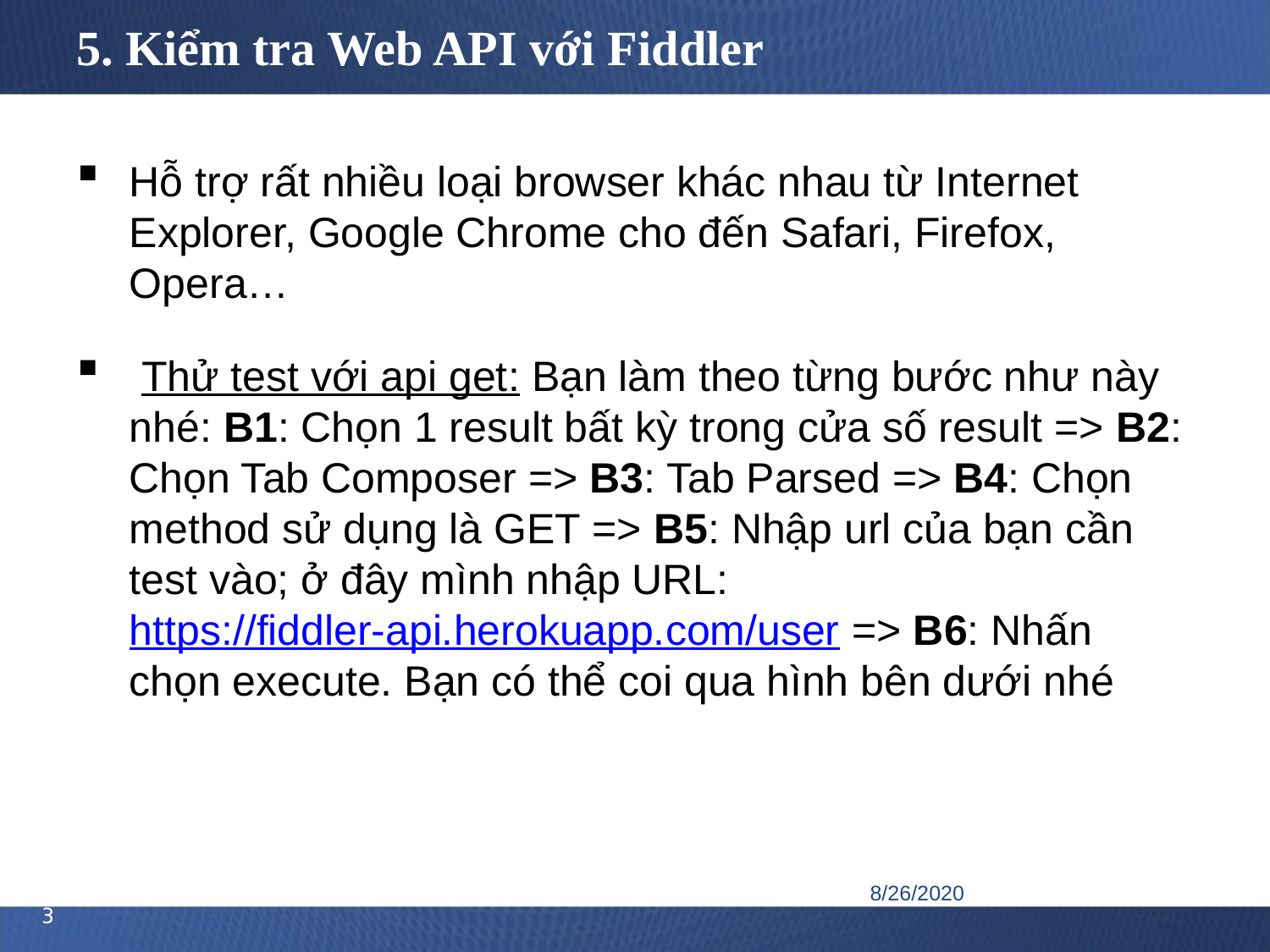

# 5. Kiểm tra Web API với Fiddler
Hỗ trợ rất nhiều loại browser khác nhau từ Internet Explorer, Google Chrome cho đến Safari, Firefox, Opera…
 Thử test với api get: Bạn làm theo từng bước như này nhé: B1: Chọn 1 result bất kỳ trong cửa số result => B2: Chọn Tab Composer => B3: Tab Parsed => B4: Chọn method sử dụng là GET => B5: Nhập url của bạn cần test vào; ở đây mình nhập URL: https://fiddler-api.herokuapp.com/user => B6: Nhấn chọn execute. Bạn có thể coi qua hình bên dưới nhé
8/26/2020
33